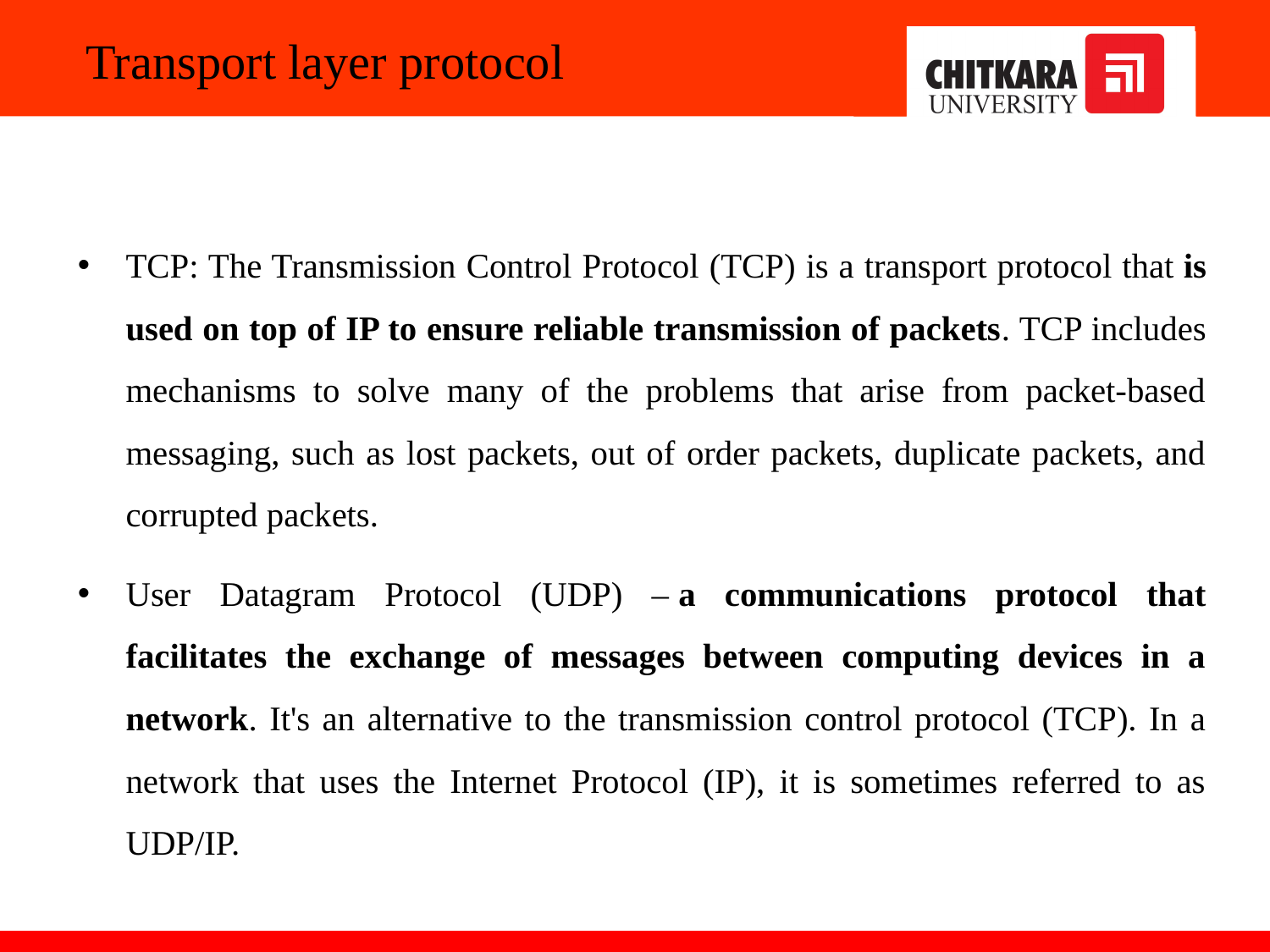

# Transport layer protocol
TCP: The Transmission Control Protocol (TCP) is a transport protocol that is used on top of IP to ensure reliable transmission of packets. TCP includes mechanisms to solve many of the problems that arise from packet-based messaging, such as lost packets, out of order packets, duplicate packets, and corrupted packets.
User Datagram Protocol (UDP) – a communications protocol that facilitates the exchange of messages between computing devices in a network. It's an alternative to the transmission control protocol (TCP). In a network that uses the Internet Protocol (IP), it is sometimes referred to as UDP/IP.